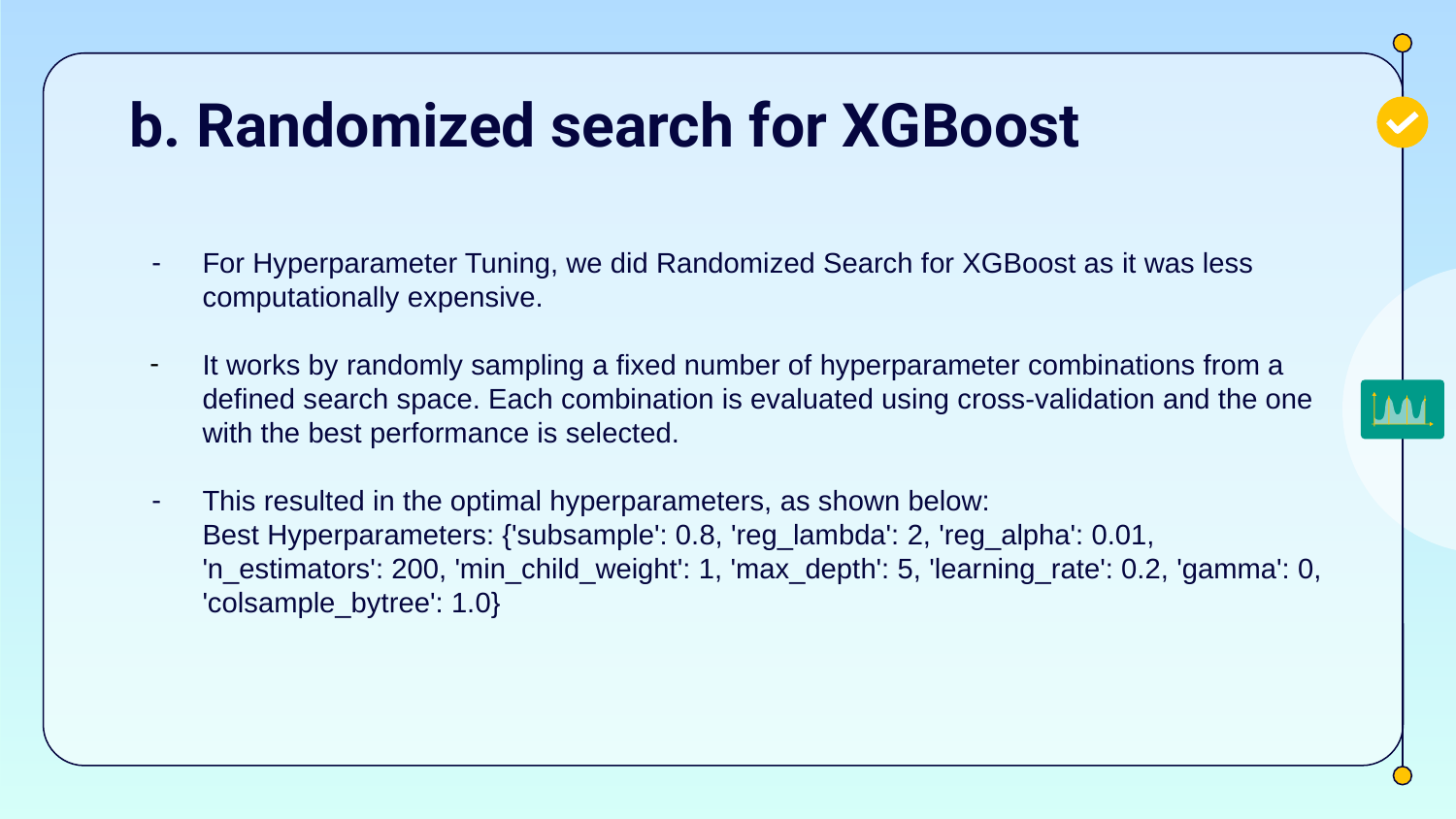

# b. Randomized search for XGBoost
For Hyperparameter Tuning, we did Randomized Search for XGBoost as it was less computationally expensive.

It works by randomly sampling a fixed number of hyperparameter combinations from a defined search space. Each combination is evaluated using cross-validation and the one with the best performance is selected.

This resulted in the optimal hyperparameters, as shown below:
Best Hyperparameters: {'subsample': 0.8, 'reg_lambda': 2, 'reg_alpha': 0.01, 'n_estimators': 200, 'min_child_weight': 1, 'max_depth': 5, 'learning_rate': 0.2, 'gamma': 0, 'colsample_bytree': 1.0}